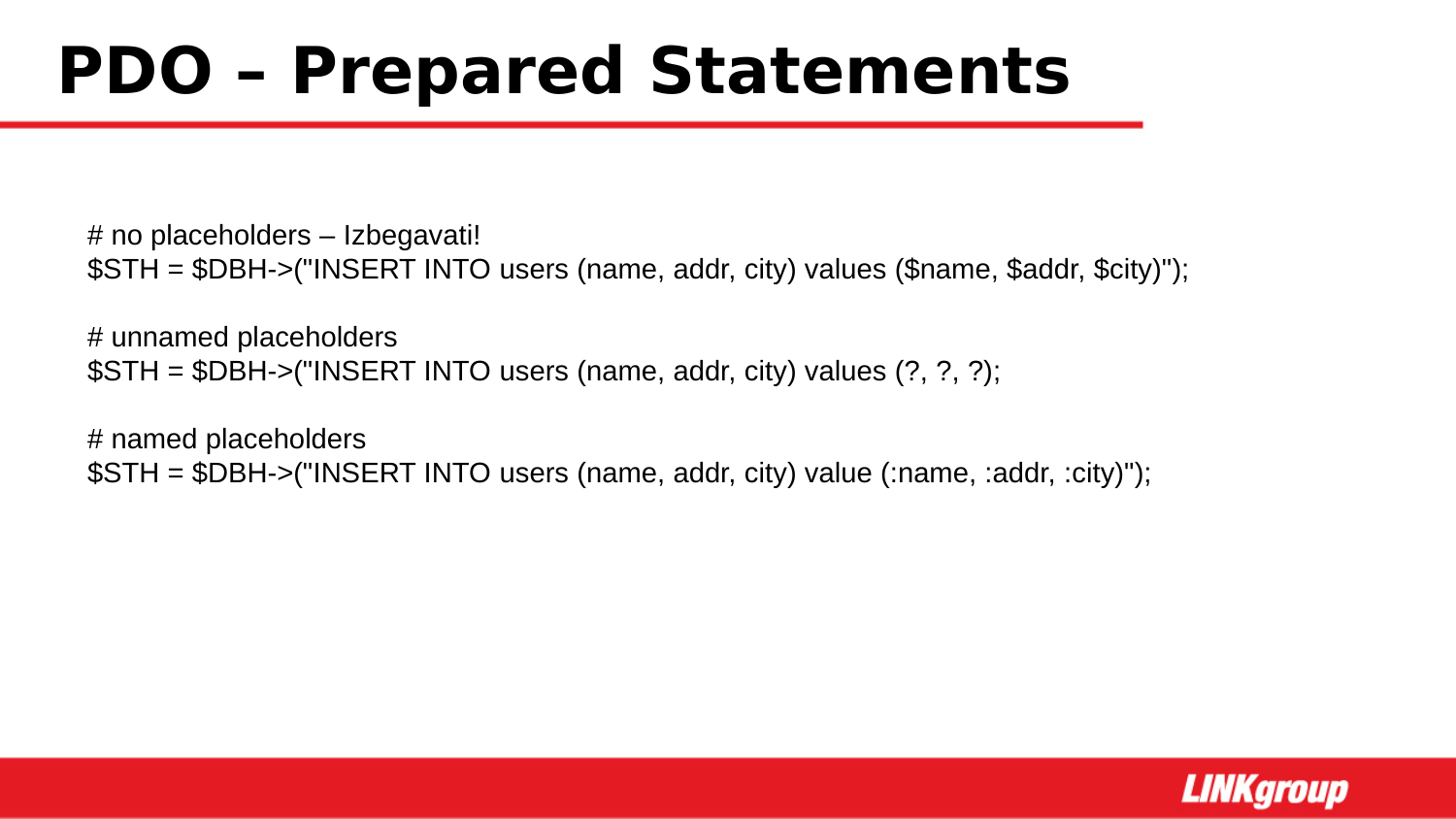

# PDO – Prepared Statements
# no placeholders – Izbegavati!
$STH = $DBH->("INSERT INTO users (name, addr, city) values ($name, $addr, $city)");

# unnamed placeholders
$STH = $DBH->("INSERT INTO users (name, addr, city) values (?, ?, ?);

# named placeholders
$STH = $DBH->("INSERT INTO users (name, addr, city) value (:name, :addr, :city)");